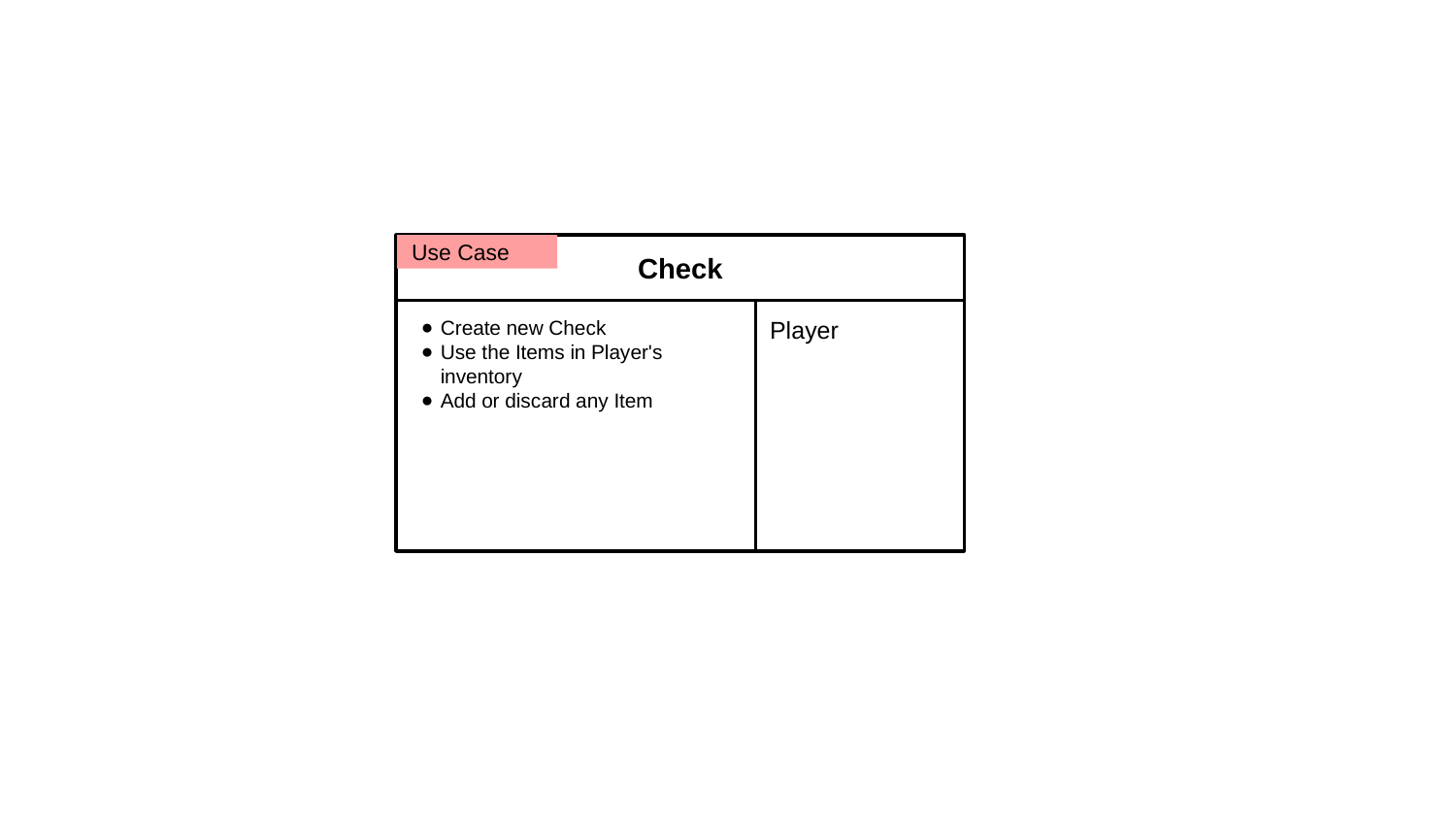

Check

Use Case
Create new Check
Use the Items in Player's inventory
Add or discard any Item

Player